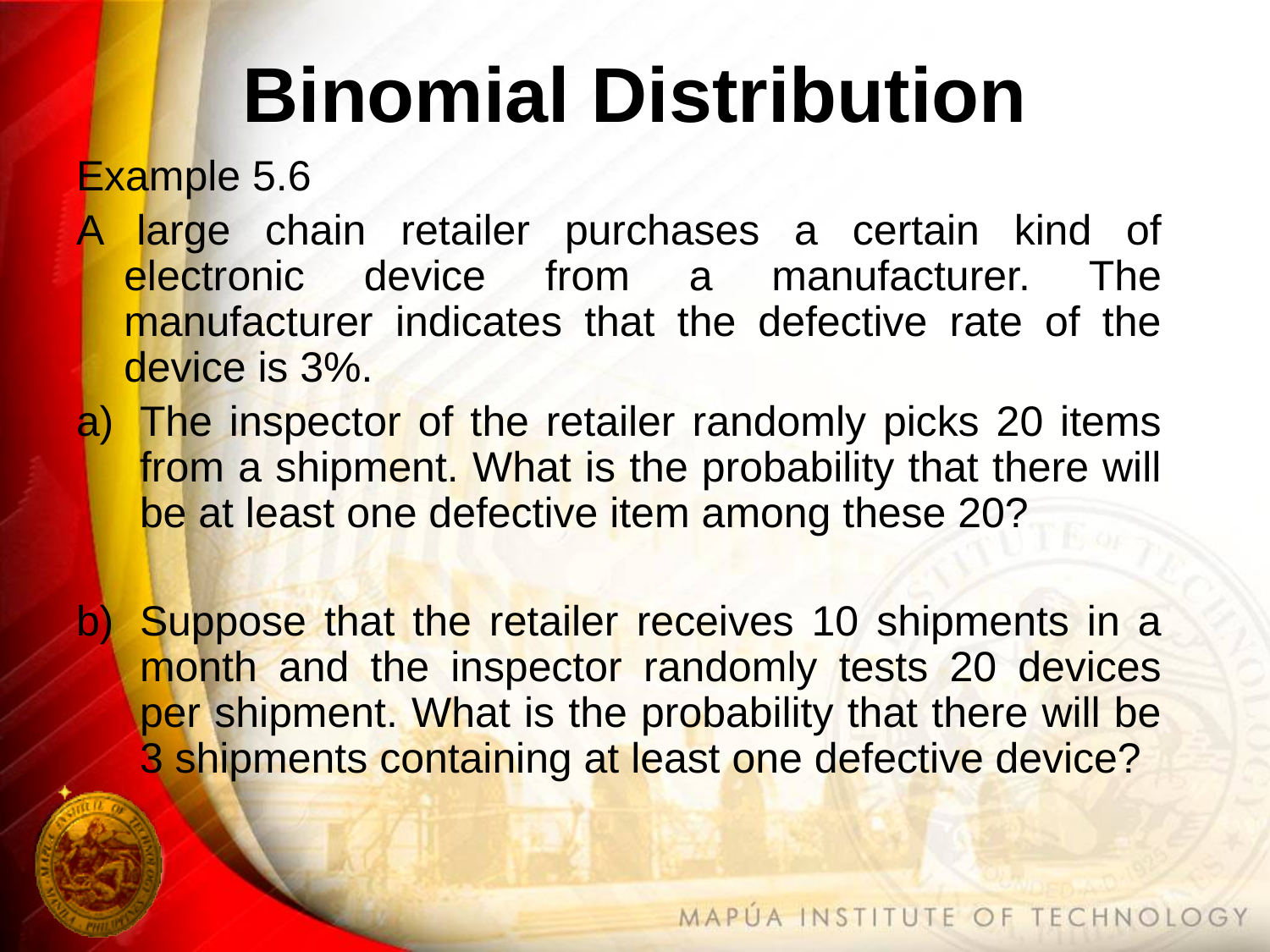

# Binomial Distribution
Example 5.6
A large chain retailer purchases a certain kind of electronic device from a manufacturer. The manufacturer indicates that the defective rate of the device is 3%.
The inspector of the retailer randomly picks 20 items from a shipment. What is the probability that there will be at least one defective item among these 20?

Suppose that the retailer receives 10 shipments in a month and the inspector randomly tests 20 devices per shipment. What is the probability that there will be 3 shipments containing at least one defective device?